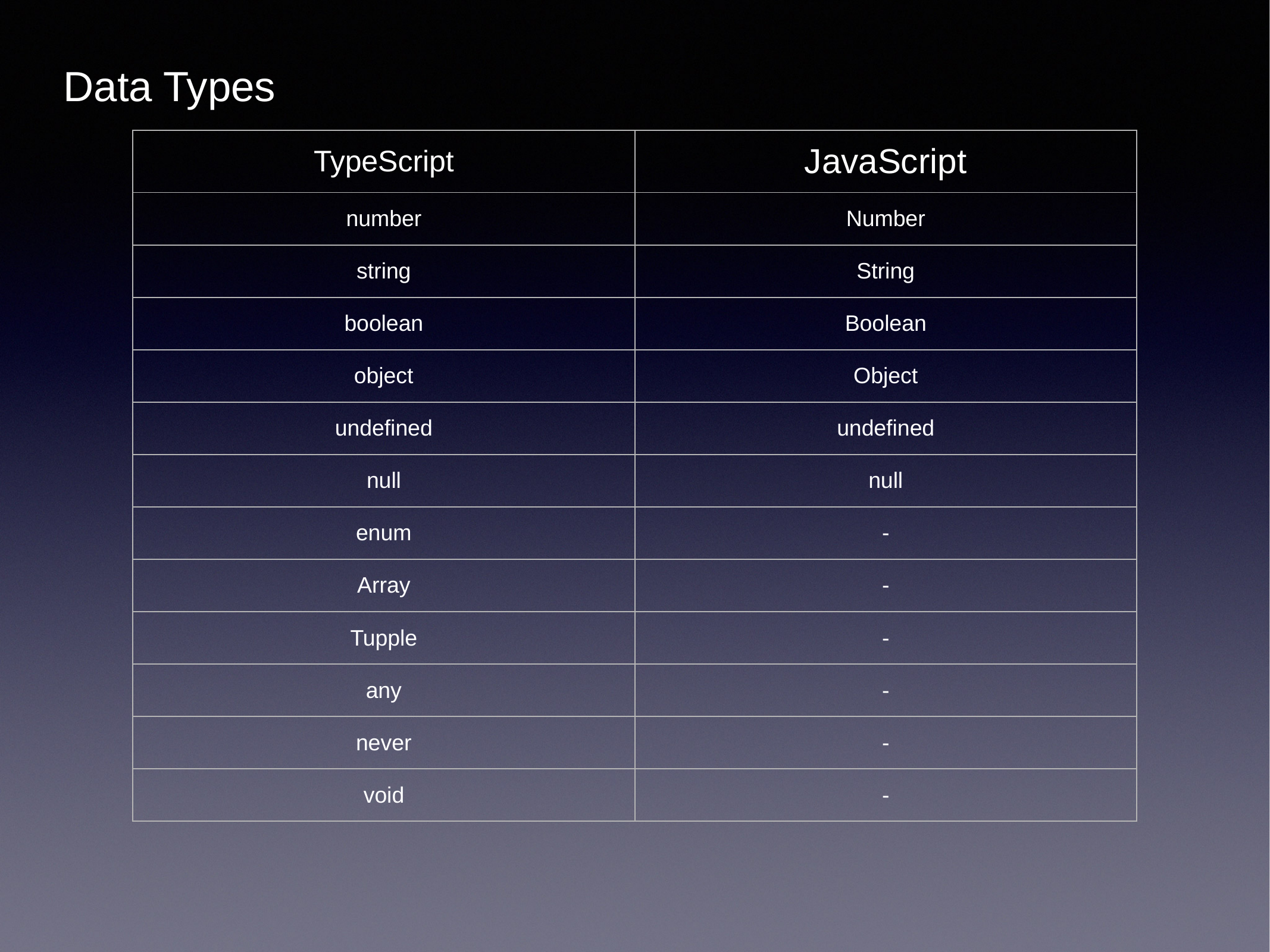

Data Types
| TypeScript | JavaScript |
| --- | --- |
| number | Number |
| string | String |
| boolean | Boolean |
| object | Object |
| undefined | undefined |
| null | null |
| enum | - |
| Array | - |
| Tupple | - |
| any | - |
| never | - |
| void | - |